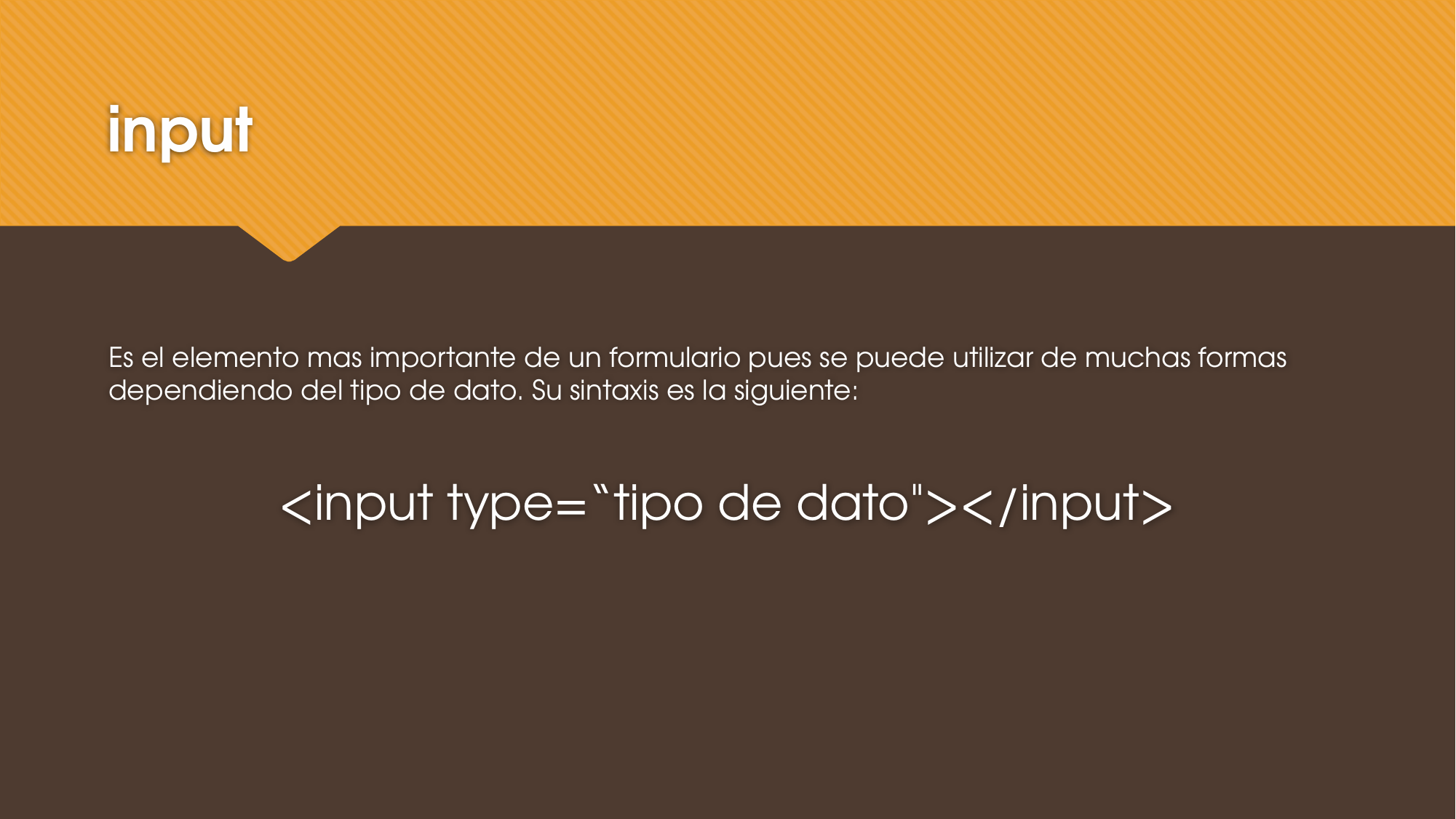

# input
Es el elemento mas importante de un formulario pues se puede utilizar de muchas formas dependiendo del tipo de dato. Su sintaxis es la siguiente:

<input type=“tipo de dato"></input>